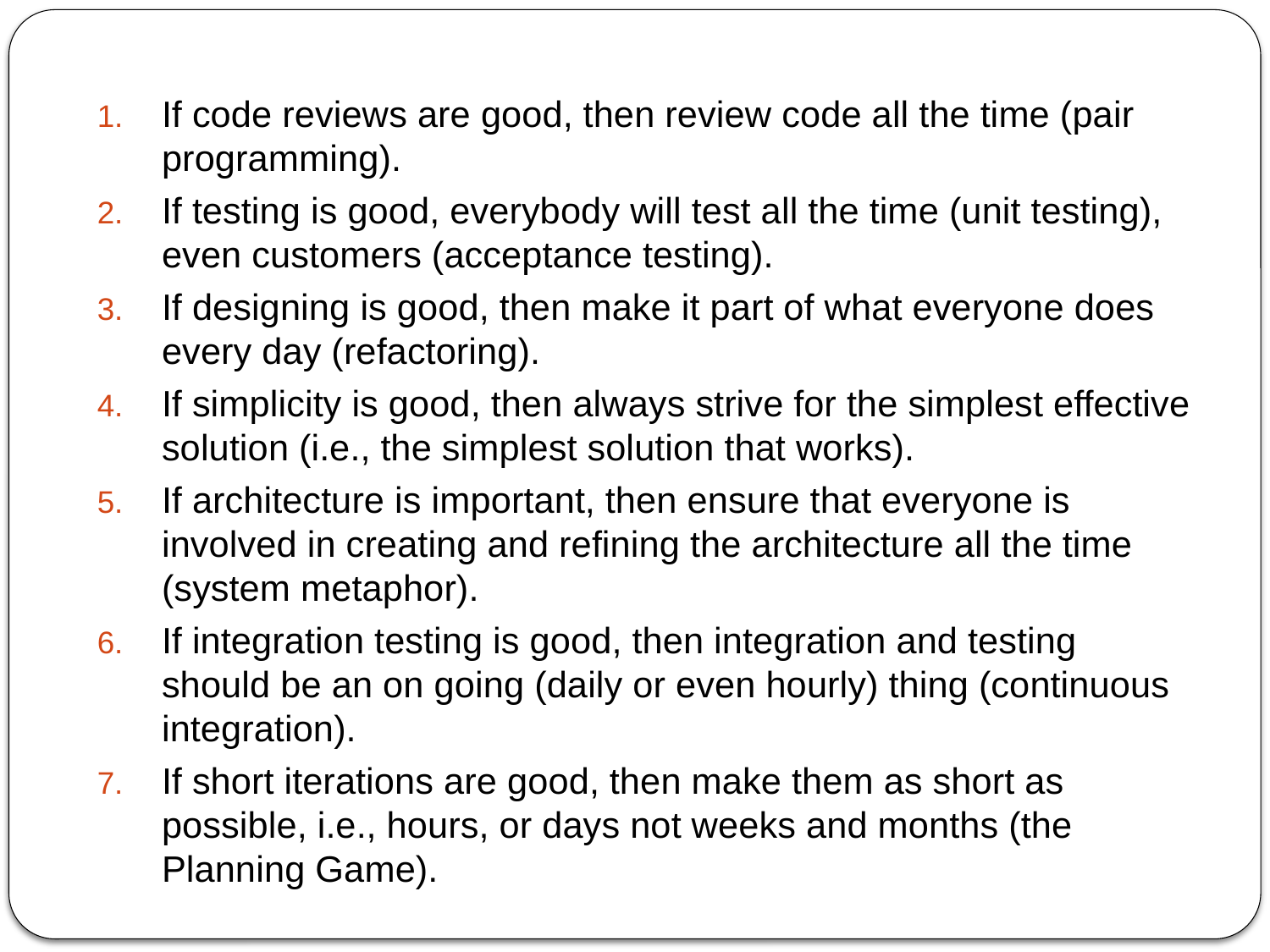

If code reviews are good, then review code all the time (pair programming).
If testing is good, everybody will test all the time (unit testing), even customers (acceptance testing).
If designing is good, then make it part of what everyone does every day (refactoring).
If simplicity is good, then always strive for the simplest effective solution (i.e., the simplest solution that works).
If architecture is important, then ensure that everyone is involved in creating and refining the architecture all the time (system metaphor).
If integration testing is good, then integration and testing should be an on going (daily or even hourly) thing (continuous integration).
If short iterations are good, then make them as short as possible, i.e., hours, or days not weeks and months (the Planning Game).